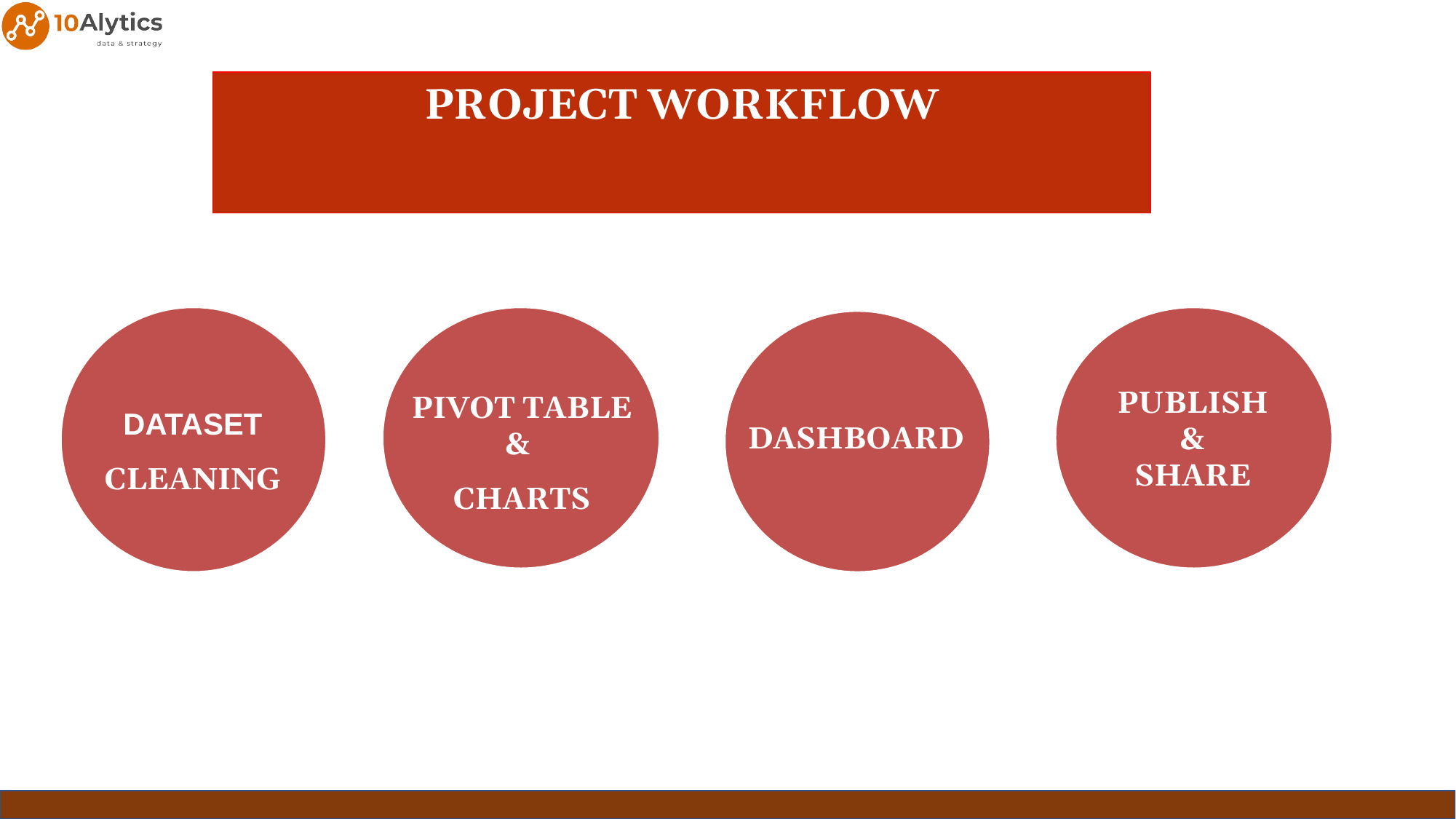

# PROJECT WORKFLOW

PUBLISH
 &
SHARE
DATASET CLEANING
PIVOT TABLE &
CHARTS
DASHBOARD